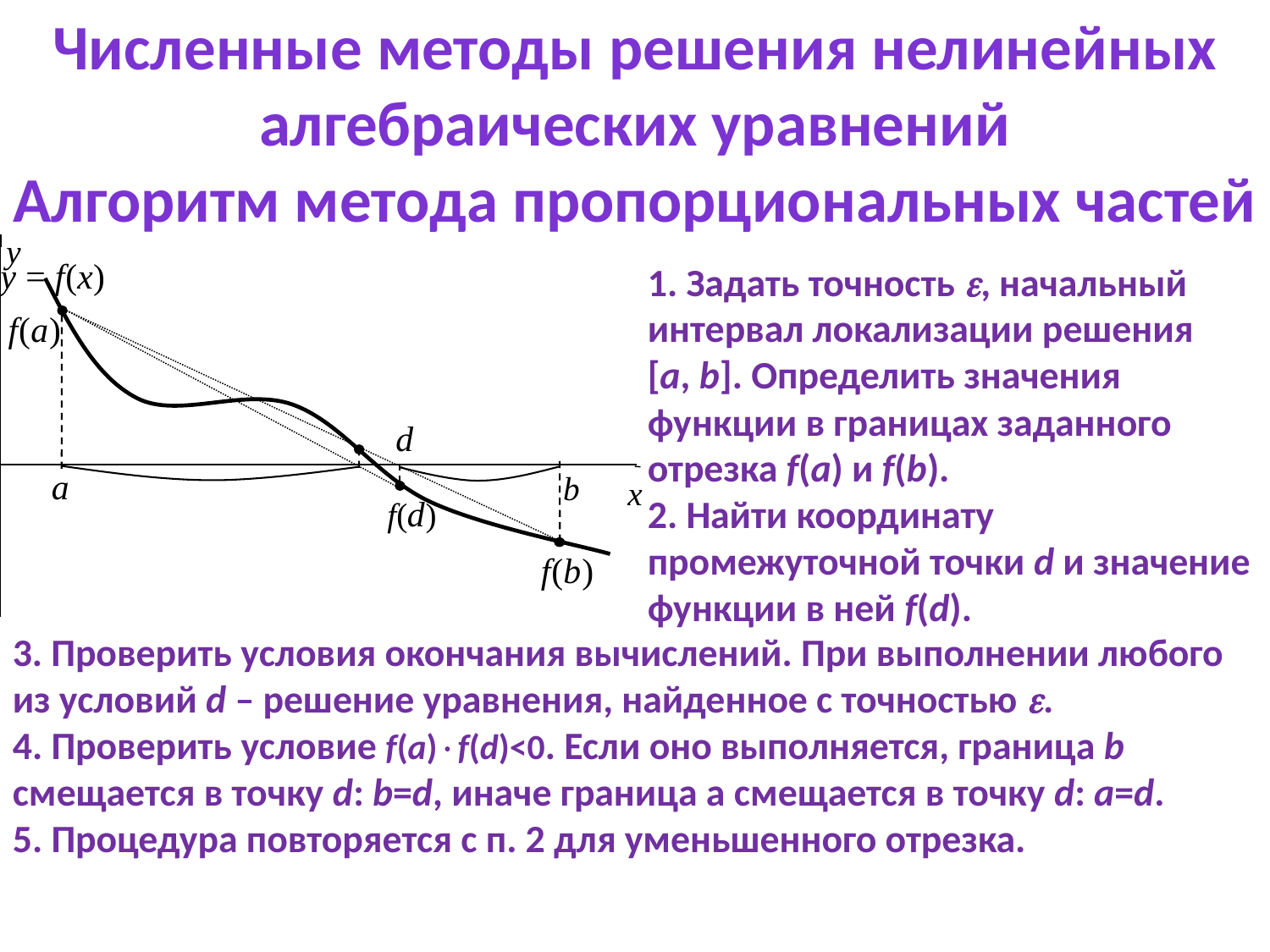

Численные методы решения нелинейных алгебраических уравнений
Алгоритм метода пропорциональных частей

### Chart

| Category |  |
|---|---|
1. Задать точность ε, начальный интервал локализации решения
[a, b]. Определить значения функции в границах заданного отрезка f(a) и f(b).
2. Найти координату промежуточной точки d и значение функции в ней f(d).
3. Проверить условия окончания вычислений. При выполнении любого из условий d – решение уравнения, найденное с точностью ε.
4. Проверить условие f(a)⋅f(d)<0. Если оно выполняется, граница b смещается в точку d: b=d, иначе граница a смещается в точку d: a=d.
5. Процедура повторяется с п. 2 для уменьшенного отрезка.